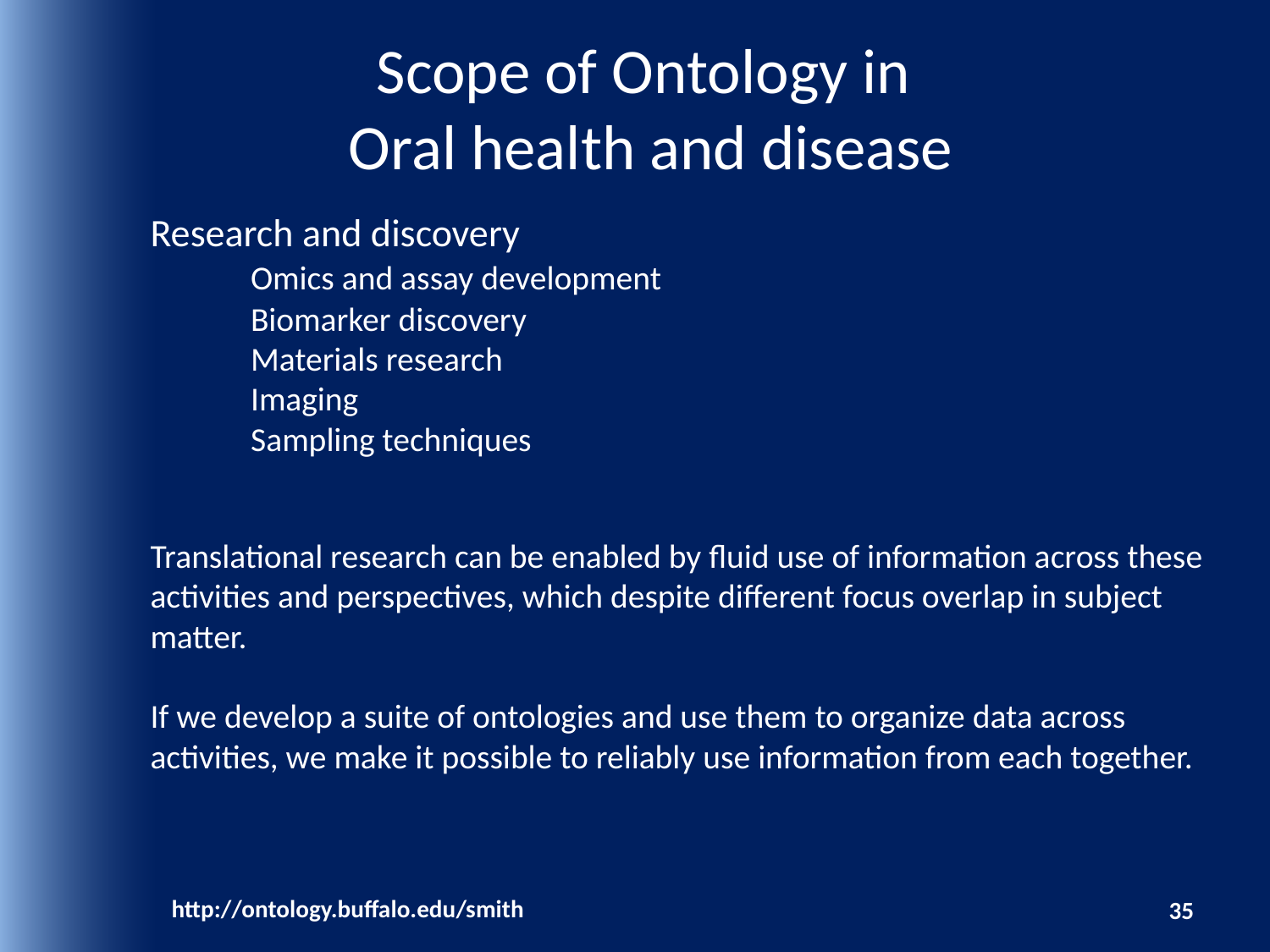

# Scope of Ontology in Oral health and disease
Research and discovery
	Omics and assay development
	Biomarker discovery
	Materials research
	Imaging
	Sampling techniques

Translational research can be enabled by fluid use of information across these activities and perspectives, which despite different focus overlap in subject matter.

If we develop a suite of ontologies and use them to organize data across activities, we make it possible to reliably use information from each together.

http://ontology.buffalo.edu/smith
35